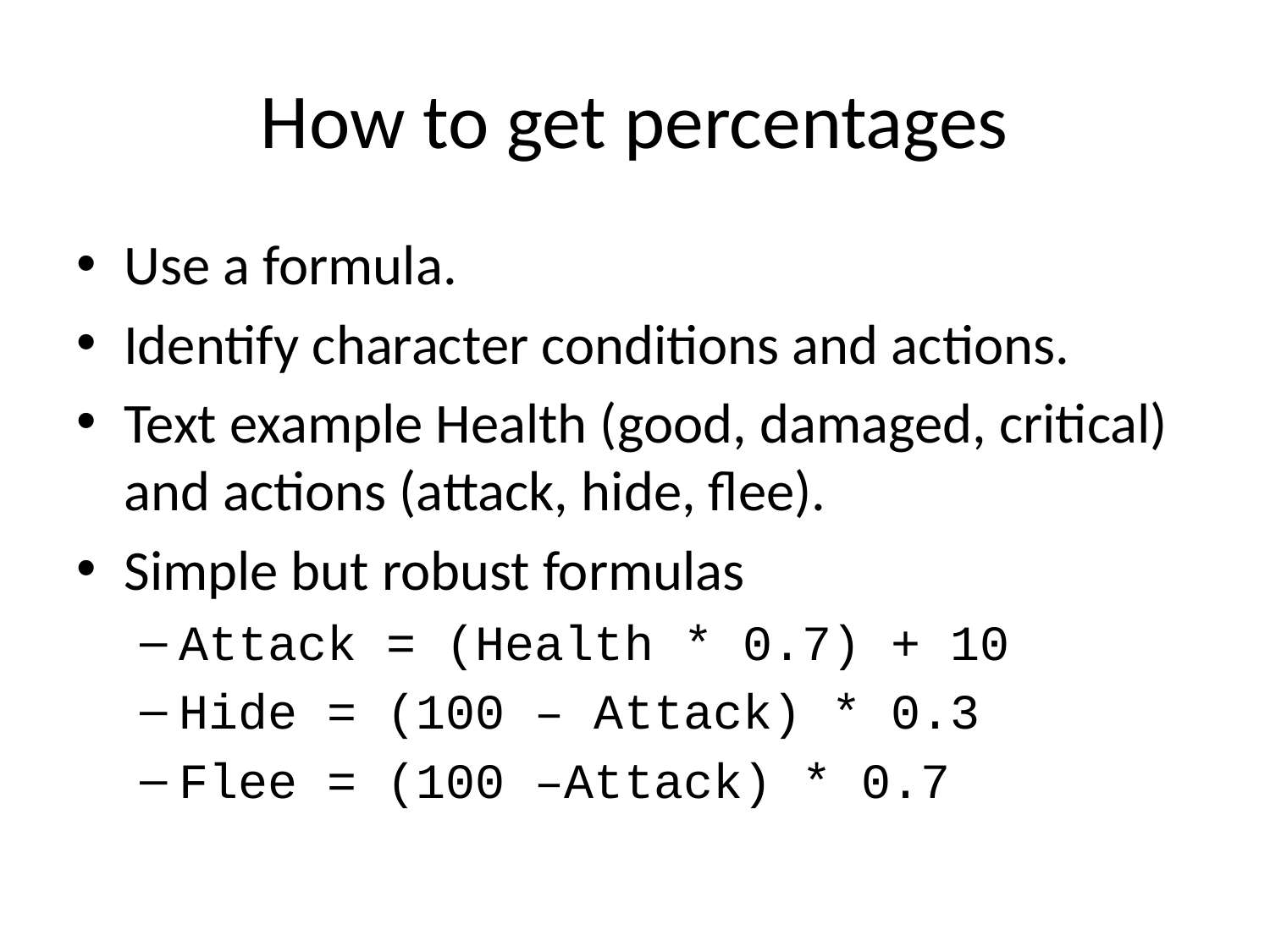

# How to get percentages
Use a formula.
Identify character conditions and actions.
Text example Health (good, damaged, critical) and actions (attack, hide, flee).
Simple but robust formulas
Attack = (Health * 0.7) + 10
Hide = (100 – Attack) * 0.3
Flee = (100 –Attack) * 0.7